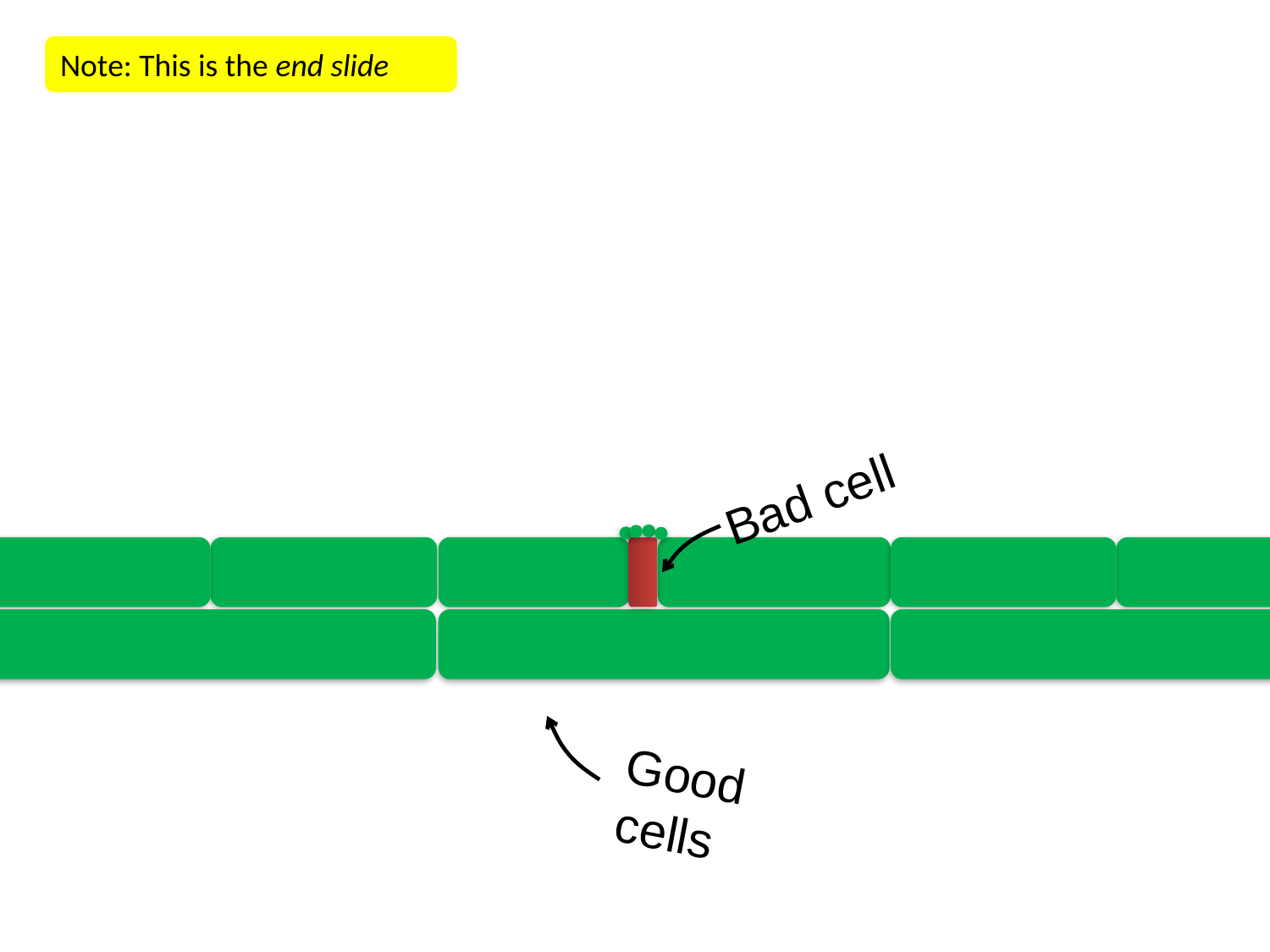

Note: This is the end slide
Bad cell

Good cells